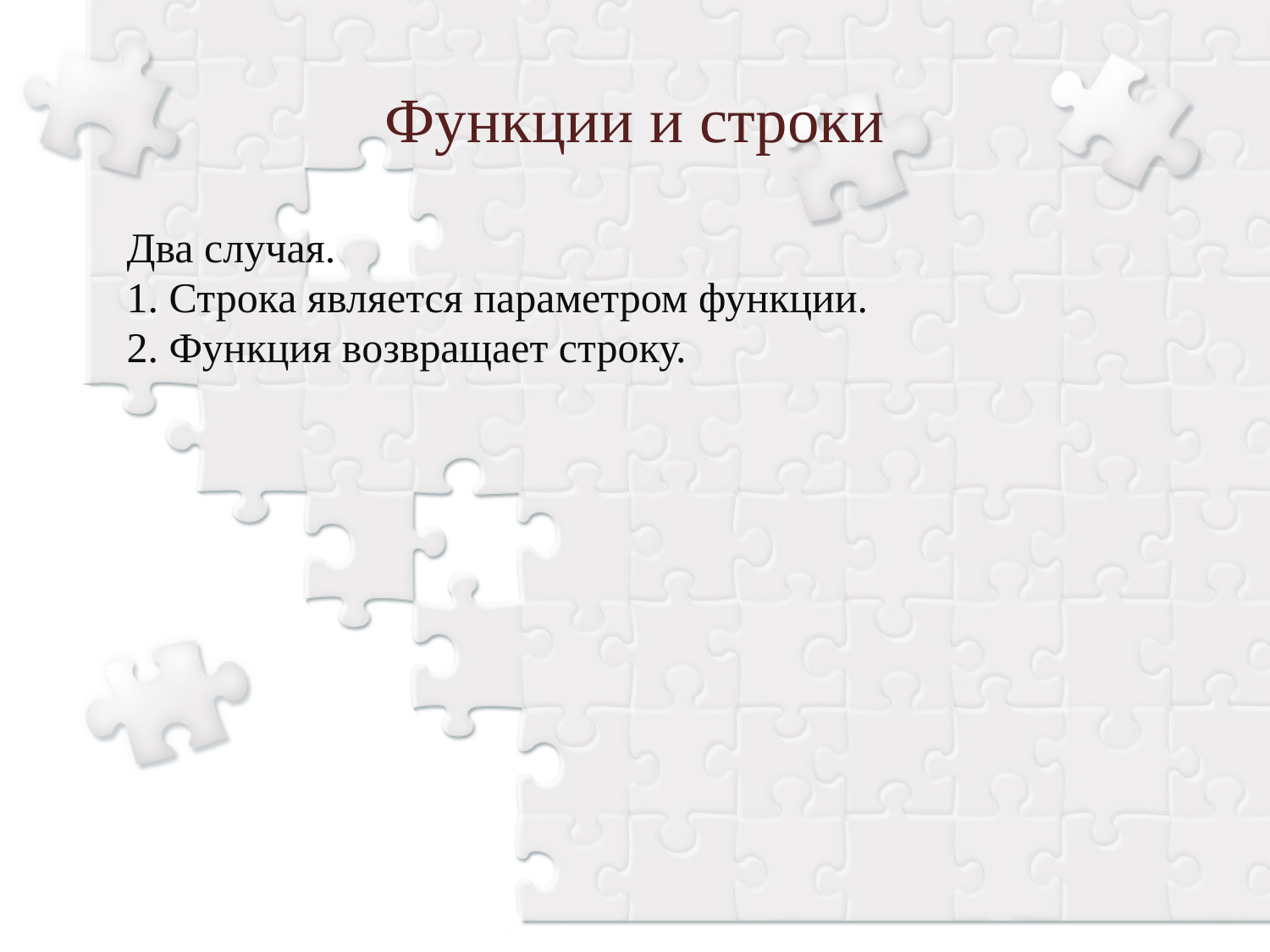

Функции и строки
Два случая.
1. Строка является параметром функции.
2. Функция возвращает строку.